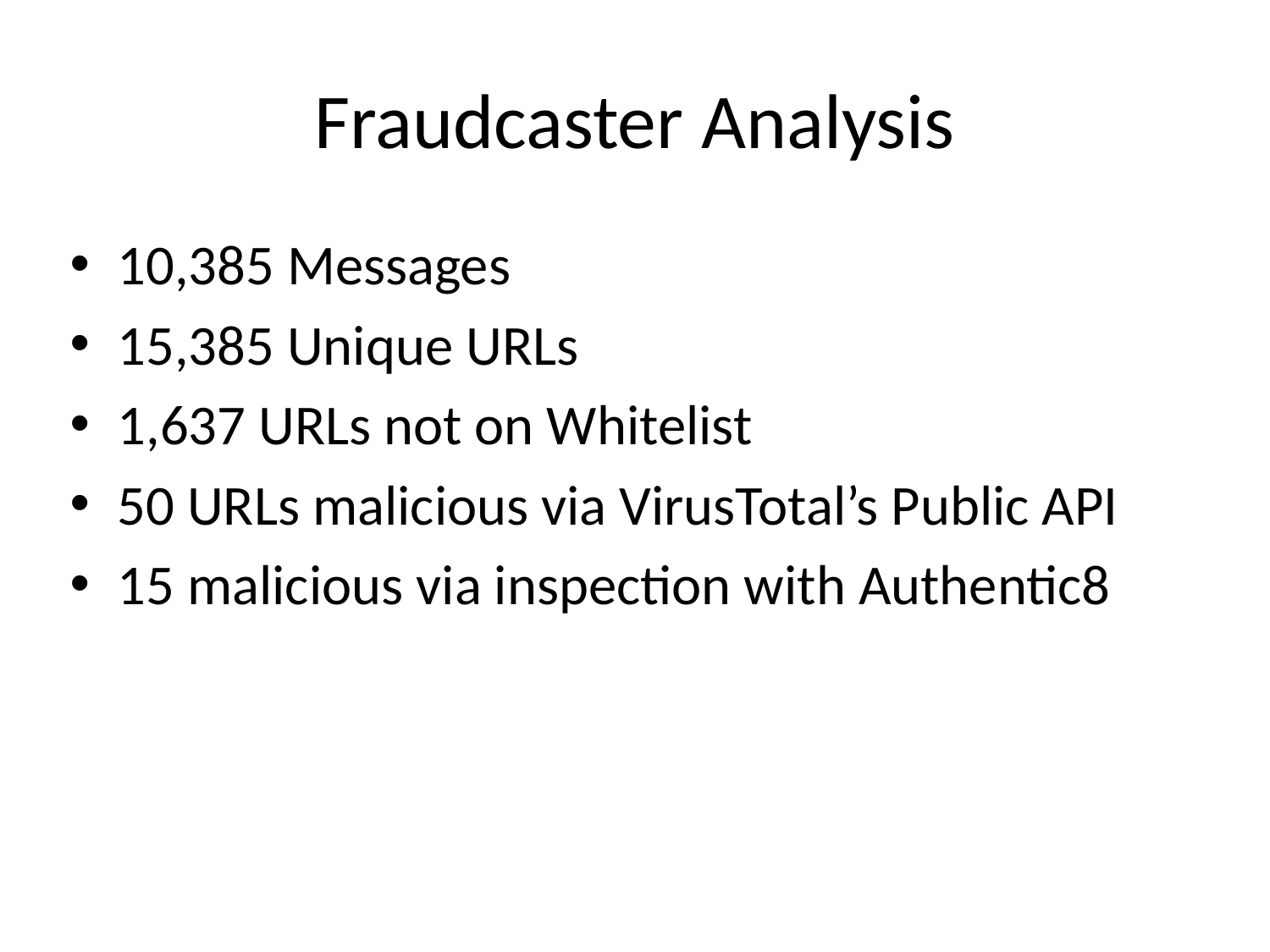

# Fraudcaster Analysis
10,385 Messages
15,385 Unique URLs
1,637 URLs not on Whitelist
50 URLs malicious via VirusTotal’s Public API
15 malicious via inspection with Authentic8